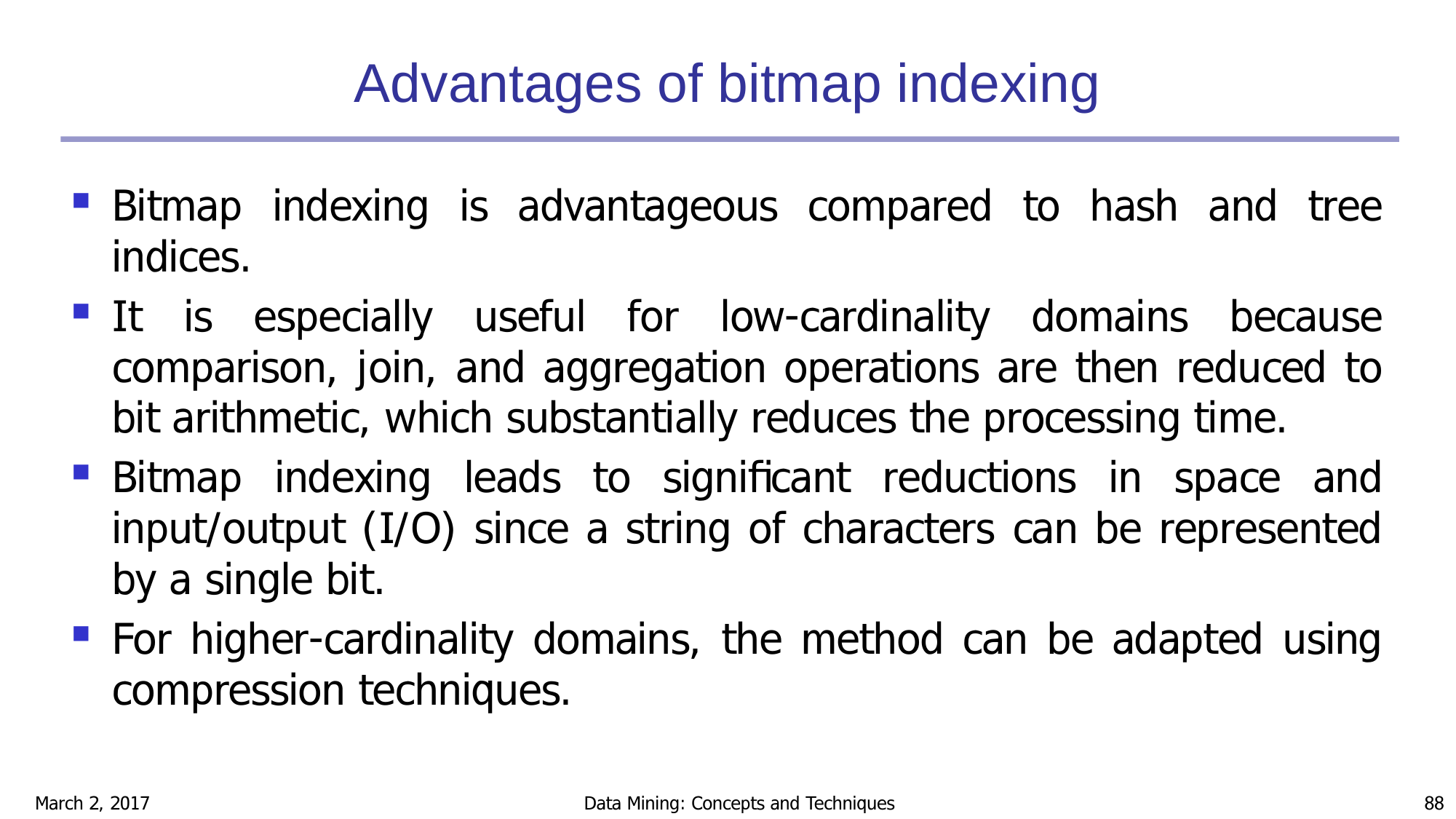

# Advantages of bitmap indexing
Bitmap indexing is advantageous compared to hash and tree indices.
It is especially useful for low-cardinality domains because comparison, join, and aggregation operations are then reduced to bit arithmetic, which substantially reduces the processing time.
Bitmap indexing leads to significant reductions in space and input/output (I/O) since a string of characters can be represented by a single bit.
For higher-cardinality domains, the method can be adapted using compression techniques.

March 2, 2017
Data Mining: Concepts and Techniques
88